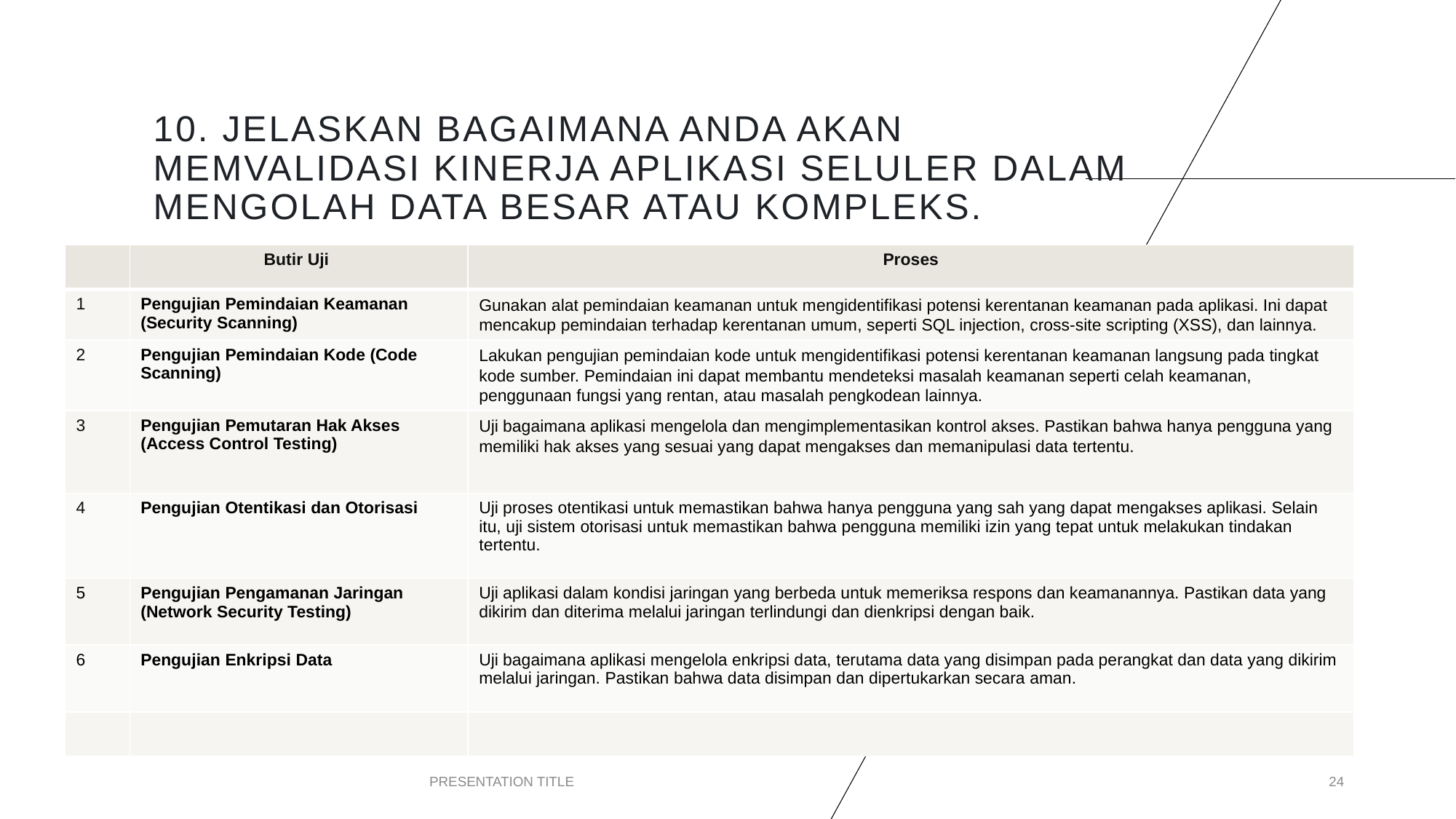

# 10. Jelaskan bagaimana Anda akan memvalidasi kinerja aplikasi seluler dalam mengolah data besar atau kompleks.
|  | Butir Uji | Proses |
| --- | --- | --- |
| 1 | Pengujian Pemindaian Keamanan (Security Scanning) | Gunakan alat pemindaian keamanan untuk mengidentifikasi potensi kerentanan keamanan pada aplikasi. Ini dapat mencakup pemindaian terhadap kerentanan umum, seperti SQL injection, cross-site scripting (XSS), dan lainnya. |
| 2 | Pengujian Pemindaian Kode (Code Scanning) | Lakukan pengujian pemindaian kode untuk mengidentifikasi potensi kerentanan keamanan langsung pada tingkat kode sumber. Pemindaian ini dapat membantu mendeteksi masalah keamanan seperti celah keamanan, penggunaan fungsi yang rentan, atau masalah pengkodean lainnya. |
| 3 | Pengujian Pemutaran Hak Akses (Access Control Testing) | Uji bagaimana aplikasi mengelola dan mengimplementasikan kontrol akses. Pastikan bahwa hanya pengguna yang memiliki hak akses yang sesuai yang dapat mengakses dan memanipulasi data tertentu. |
| 4 | Pengujian Otentikasi dan Otorisasi | Uji proses otentikasi untuk memastikan bahwa hanya pengguna yang sah yang dapat mengakses aplikasi. Selain itu, uji sistem otorisasi untuk memastikan bahwa pengguna memiliki izin yang tepat untuk melakukan tindakan tertentu. |
| 5 | Pengujian Pengamanan Jaringan (Network Security Testing) | Uji aplikasi dalam kondisi jaringan yang berbeda untuk memeriksa respons dan keamanannya. Pastikan data yang dikirim dan diterima melalui jaringan terlindungi dan dienkripsi dengan baik. |
| 6 | Pengujian Enkripsi Data | Uji bagaimana aplikasi mengelola enkripsi data, terutama data yang disimpan pada perangkat dan data yang dikirim melalui jaringan. Pastikan bahwa data disimpan dan dipertukarkan secara aman. |
|  |  |  |
PRESENTATION TITLE
24